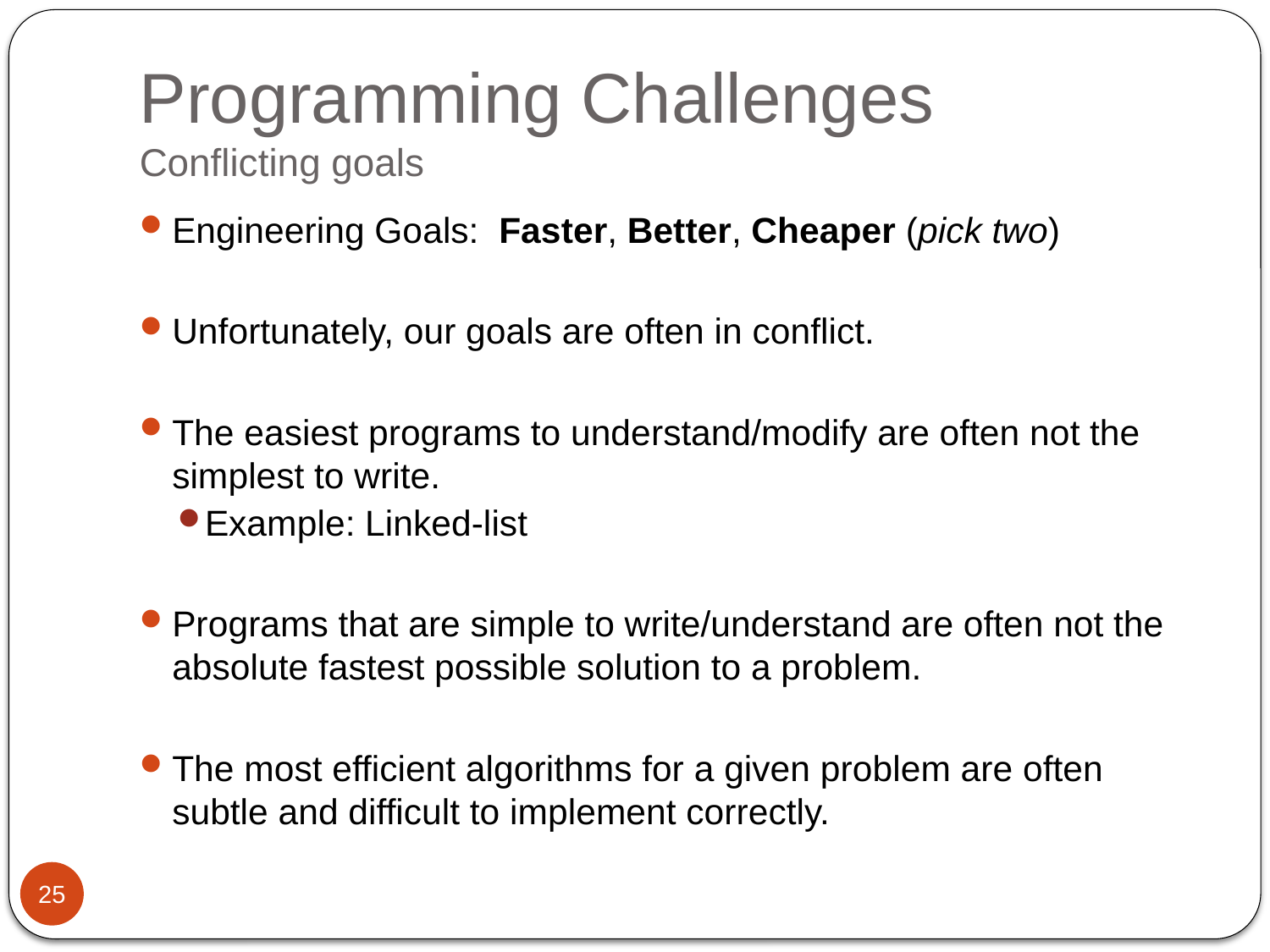

# Programming Challenges Conflicting goals
Engineering Goals:  Faster, Better, Cheaper (pick two)

Unfortunately, our goals are often in conflict.

The easiest programs to understand/modify are often not the simplest to write.
Example: Linked-list

Programs that are simple to write/understand are often not the absolute fastest possible solution to a problem.

The most efficient algorithms for a given problem are often subtle and difficult to implement correctly.

25